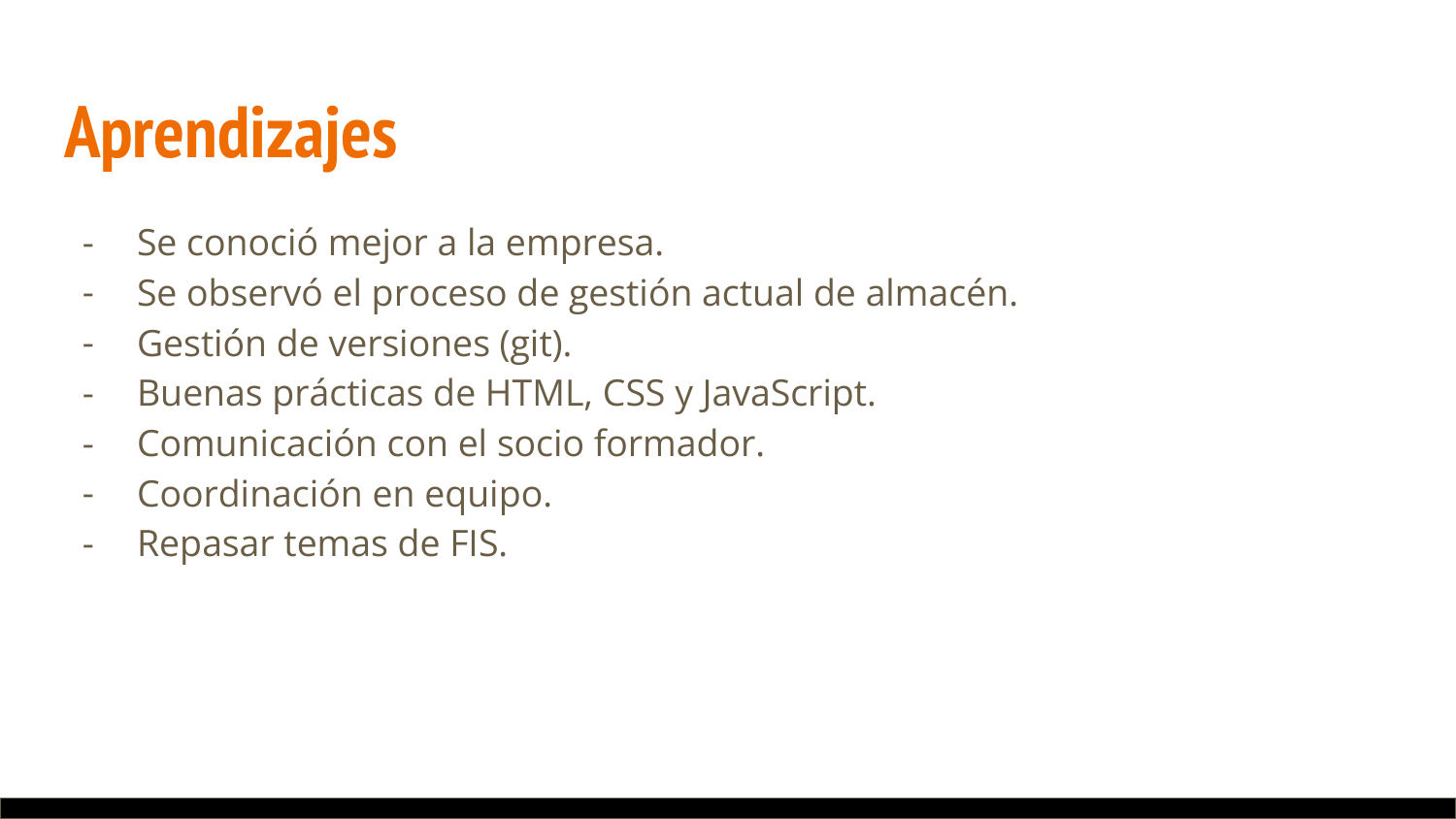

# Aprendizajes
Se conoció mejor a la empresa.
Se observó el proceso de gestión actual de almacén.
Gestión de versiones (git).
Buenas prácticas de HTML, CSS y JavaScript.
Comunicación con el socio formador.
Coordinación en equipo.
Repasar temas de FIS.